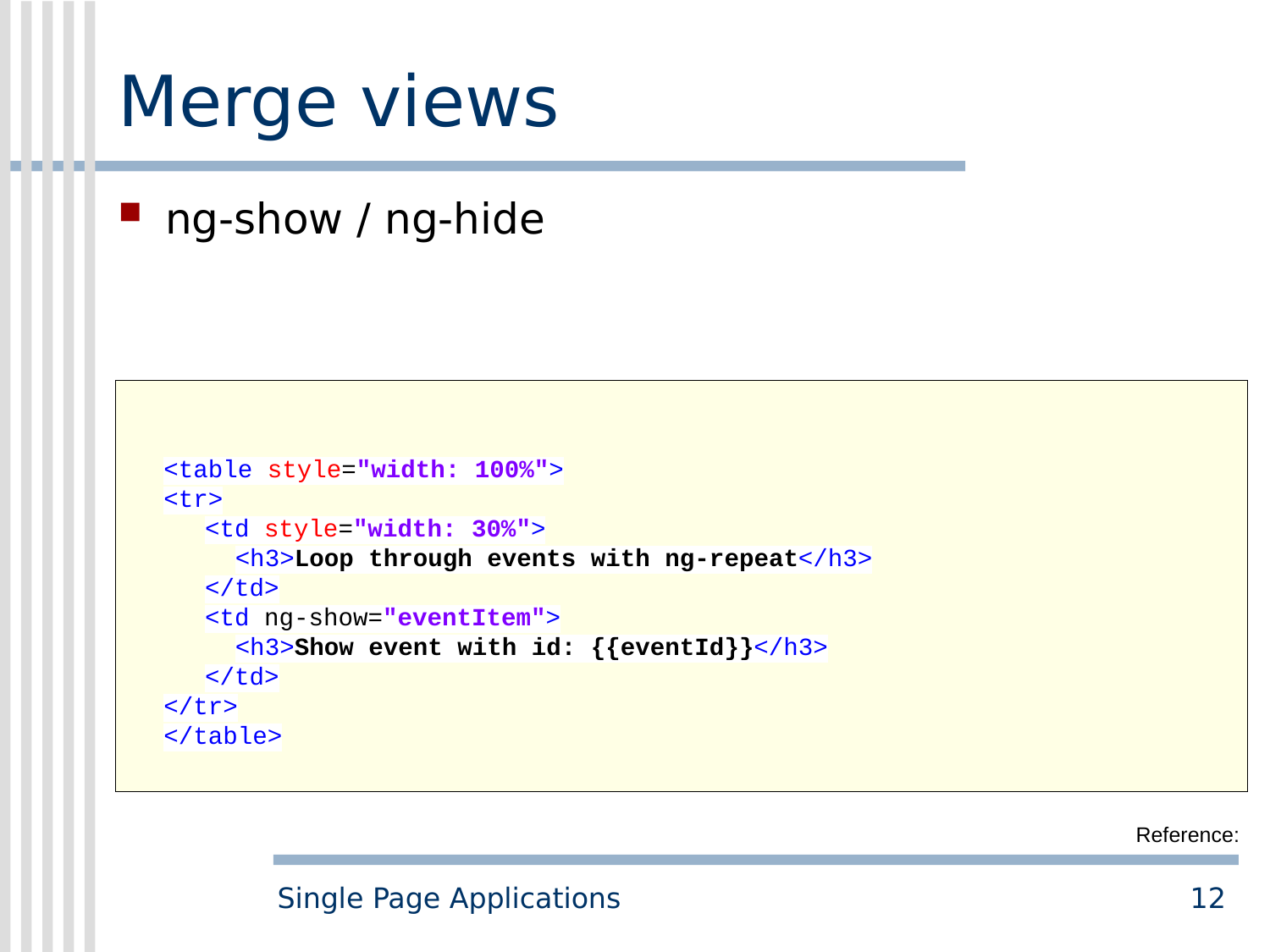

# Merge views
ng-show / ng-hide

	<table style="width: 100%">
	<tr>
		<td style="width: 30%">
			<h3>Loop through events with ng-repeat</h3>
		</td>
		<td ng-show="eventItem">
			<h3>Show event with id: {{eventId}}</h3>
		</td>
	</tr>
	</table>
Reference:
Single Page Applications
12